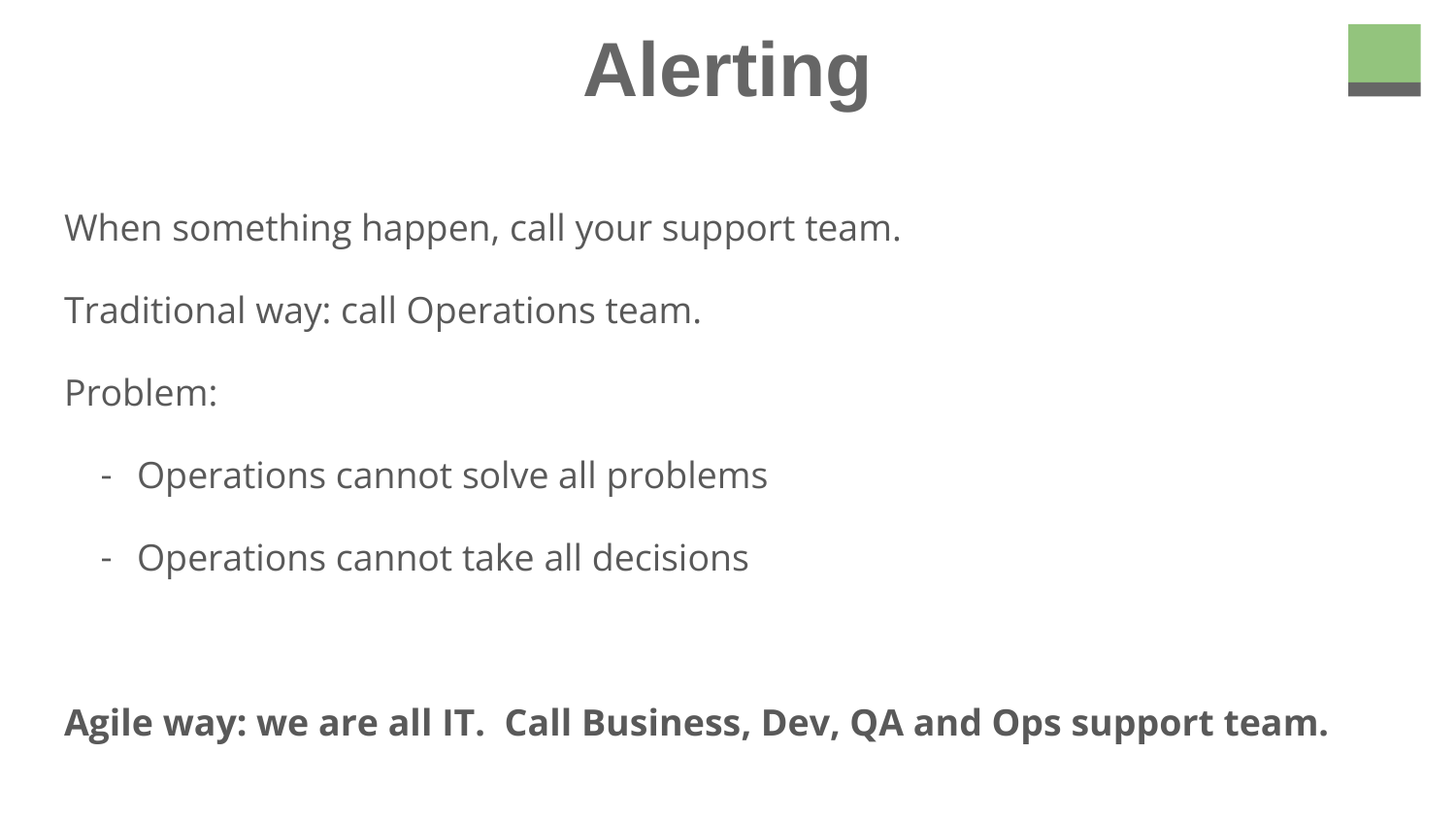

# Alerting
When something happen, call your support team.
Traditional way: call Operations team.
Problem:
Operations cannot solve all problems
Operations cannot take all decisions

Agile way: we are all IT.  Call Business, Dev, QA and Ops support team.